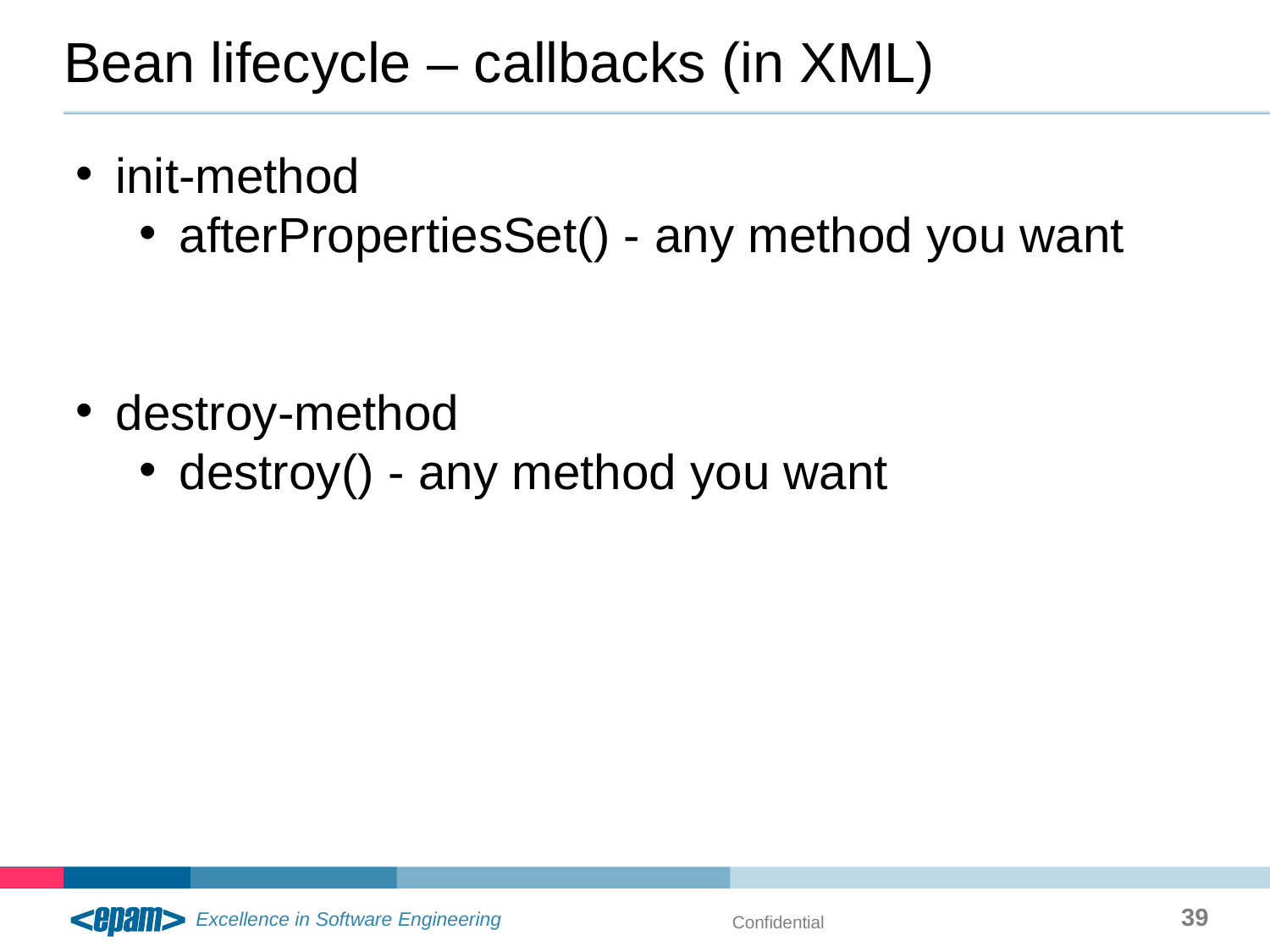

# Bean lifecycle – callbacks (in XML)
init-method
afterPropertiesSet() - any method you want

destroy-method
destroy() - any method you want
39
Confidential